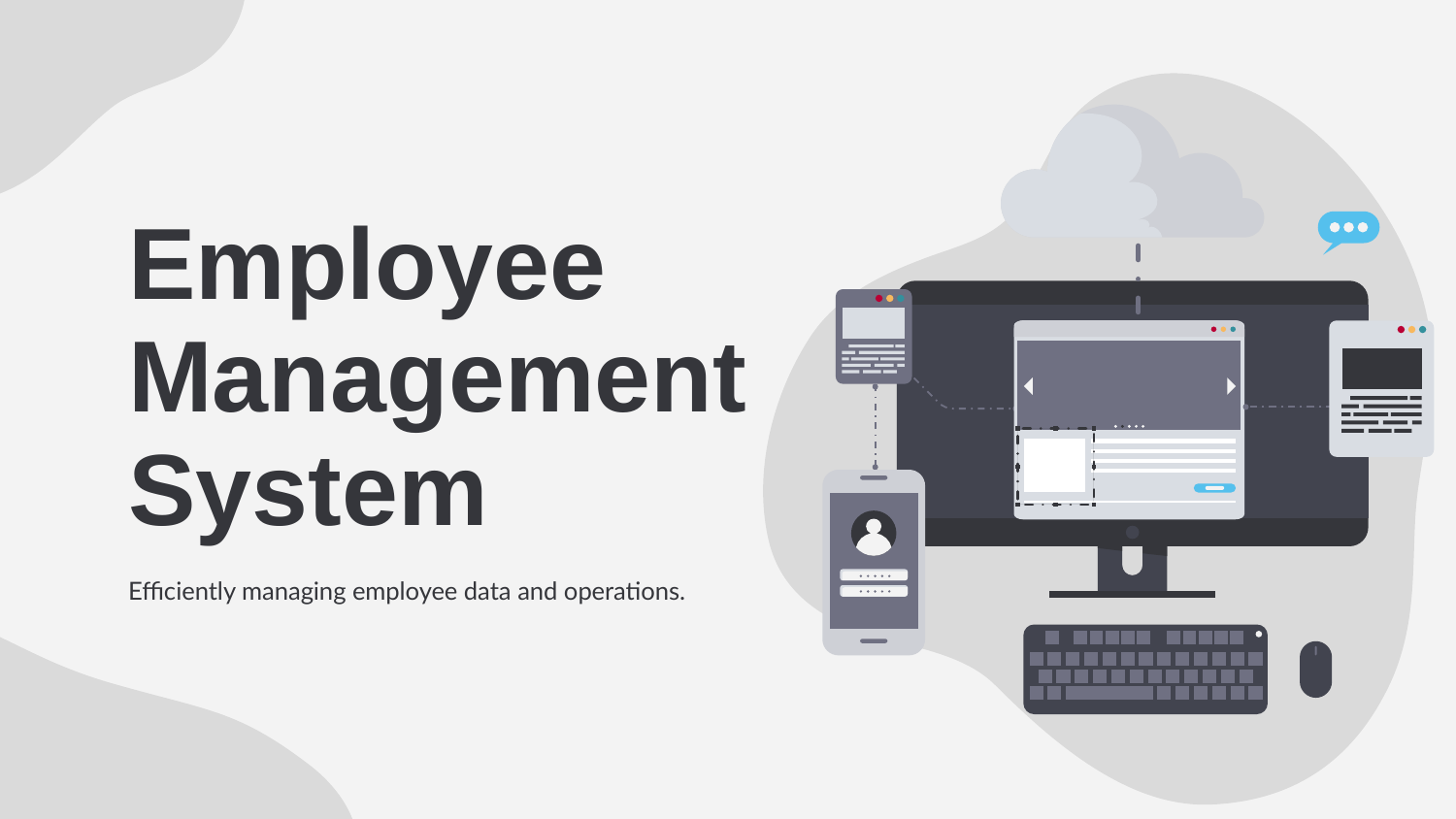

# Employee Management System
Efficiently managing employee data and operations.